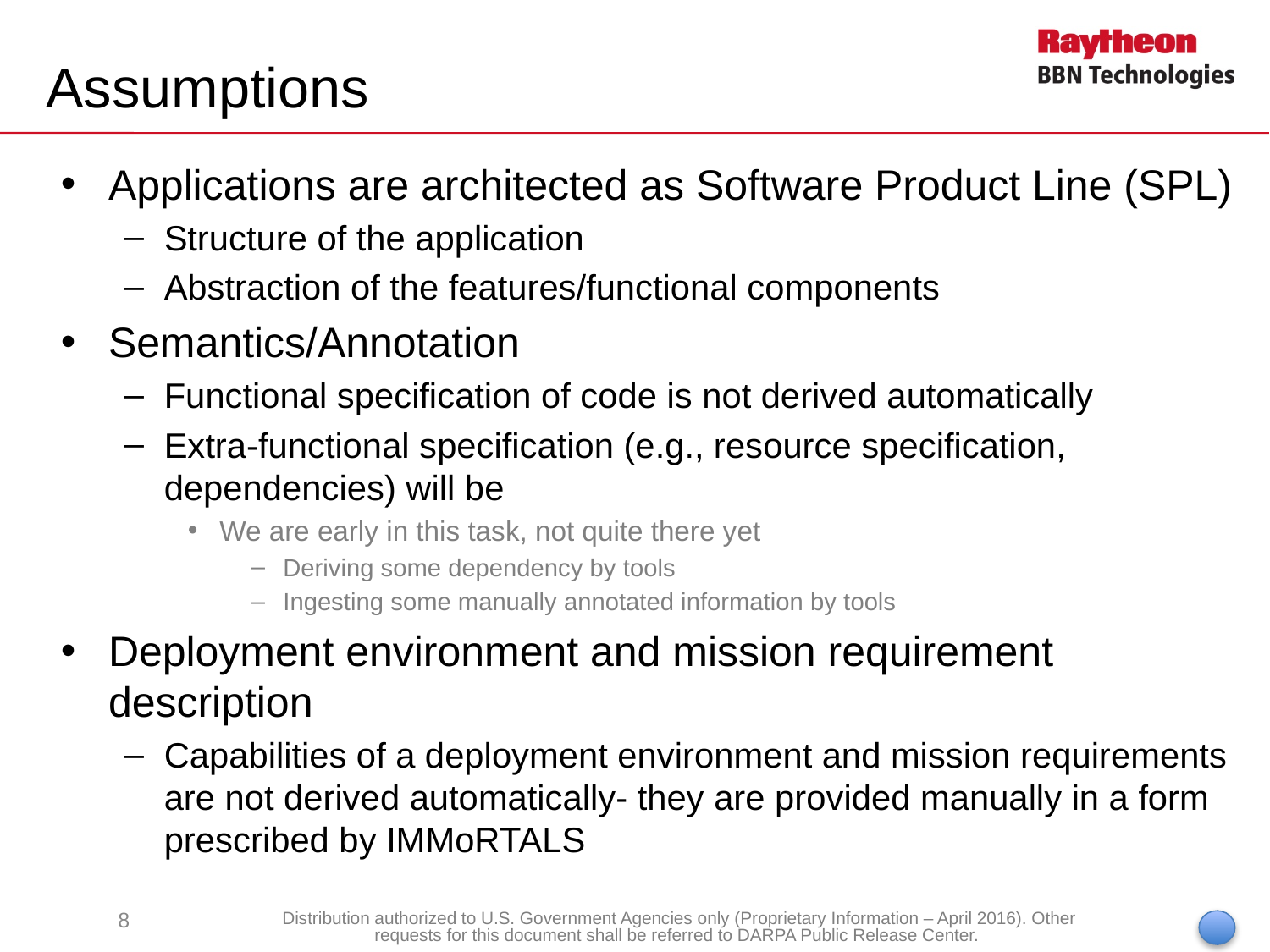

# Assumptions
Applications are architected as Software Product Line (SPL)
Structure of the application
Abstraction of the features/functional components
Semantics/Annotation
Functional specification of code is not derived automatically
Extra-functional specification (e.g., resource specification, dependencies) will be
We are early in this task, not quite there yet
Deriving some dependency by tools
Ingesting some manually annotated information by tools
Deployment environment and mission requirement description
Capabilities of a deployment environment and mission requirements are not derived automatically- they are provided manually in a form prescribed by IMMoRTALS
8